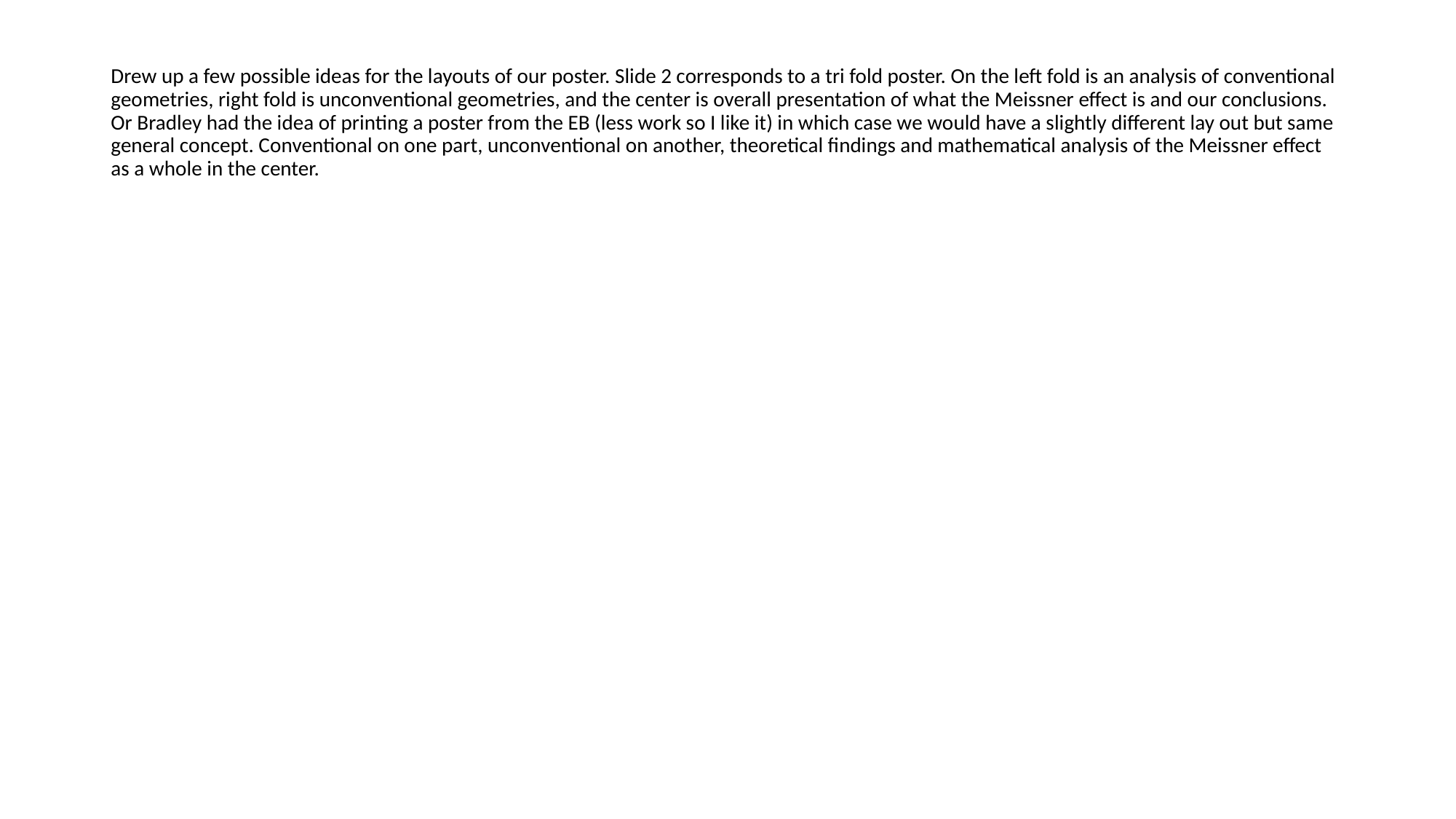

# Drew up a few possible ideas for the layouts of our poster. Slide 2 corresponds to a tri fold poster. On the left fold is an analysis of conventional geometries, right fold is unconventional geometries, and the center is overall presentation of what the Meissner effect is and our conclusions. Or Bradley had the idea of printing a poster from the EB (less work so I like it) in which case we would have a slightly different lay out but same general concept. Conventional on one part, unconventional on another, theoretical findings and mathematical analysis of the Meissner effect as a whole in the center.